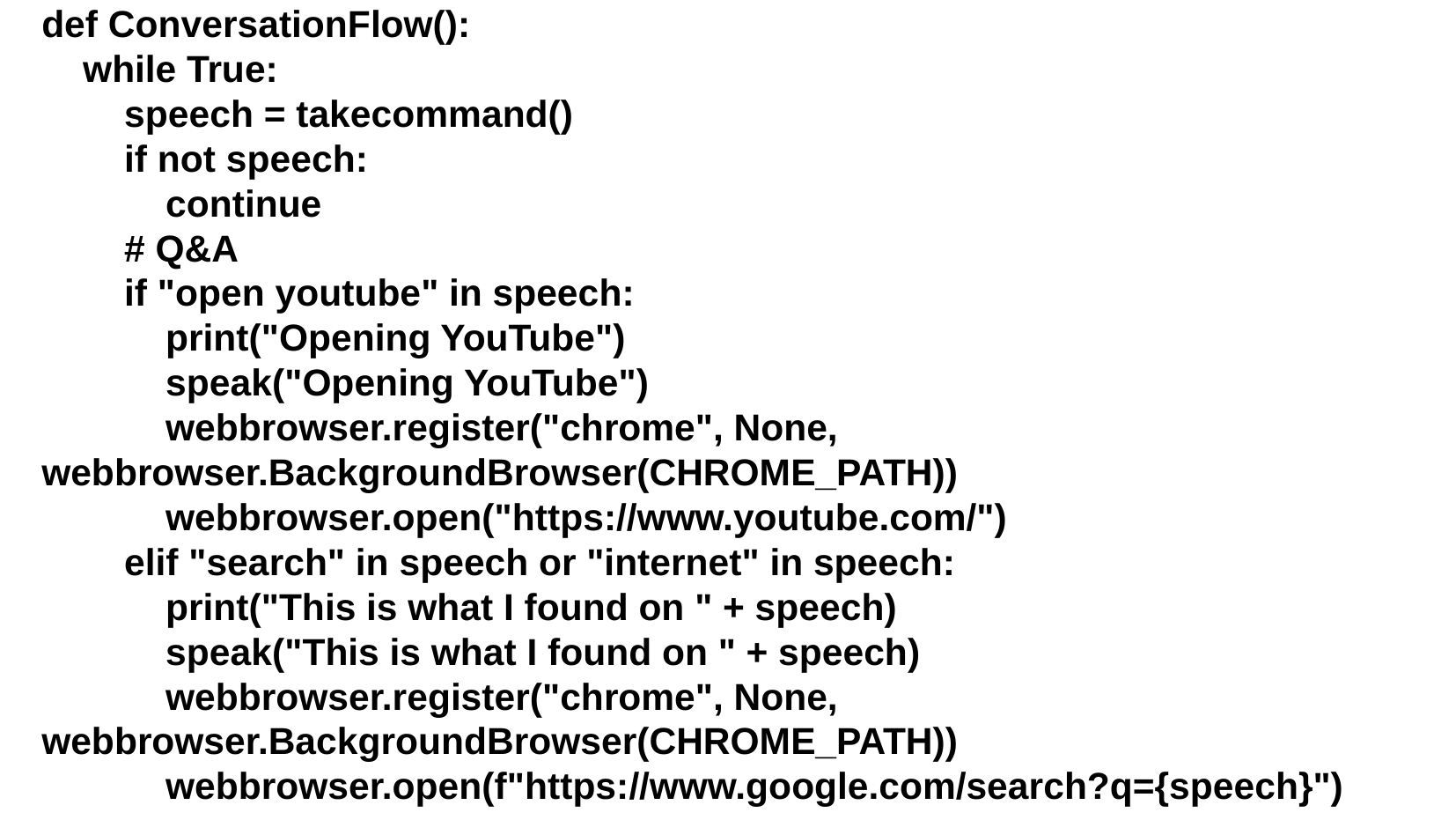

# def ConversationFlow(): while True: speech = takecommand() if not speech: continue # Q&A if "open youtube" in speech: print("Opening YouTube") speak("Opening YouTube") webbrowser.register("chrome", None, webbrowser.BackgroundBrowser(CHROME_PATH)) webbrowser.open("https://www.youtube.com/") elif "search" in speech or "internet" in speech: print("This is what I found on " + speech) speak("This is what I found on " + speech) webbrowser.register("chrome", None, webbrowser.BackgroundBrowser(CHROME_PATH)) webbrowser.open(f"https://www.google.com/search?q={speech}")